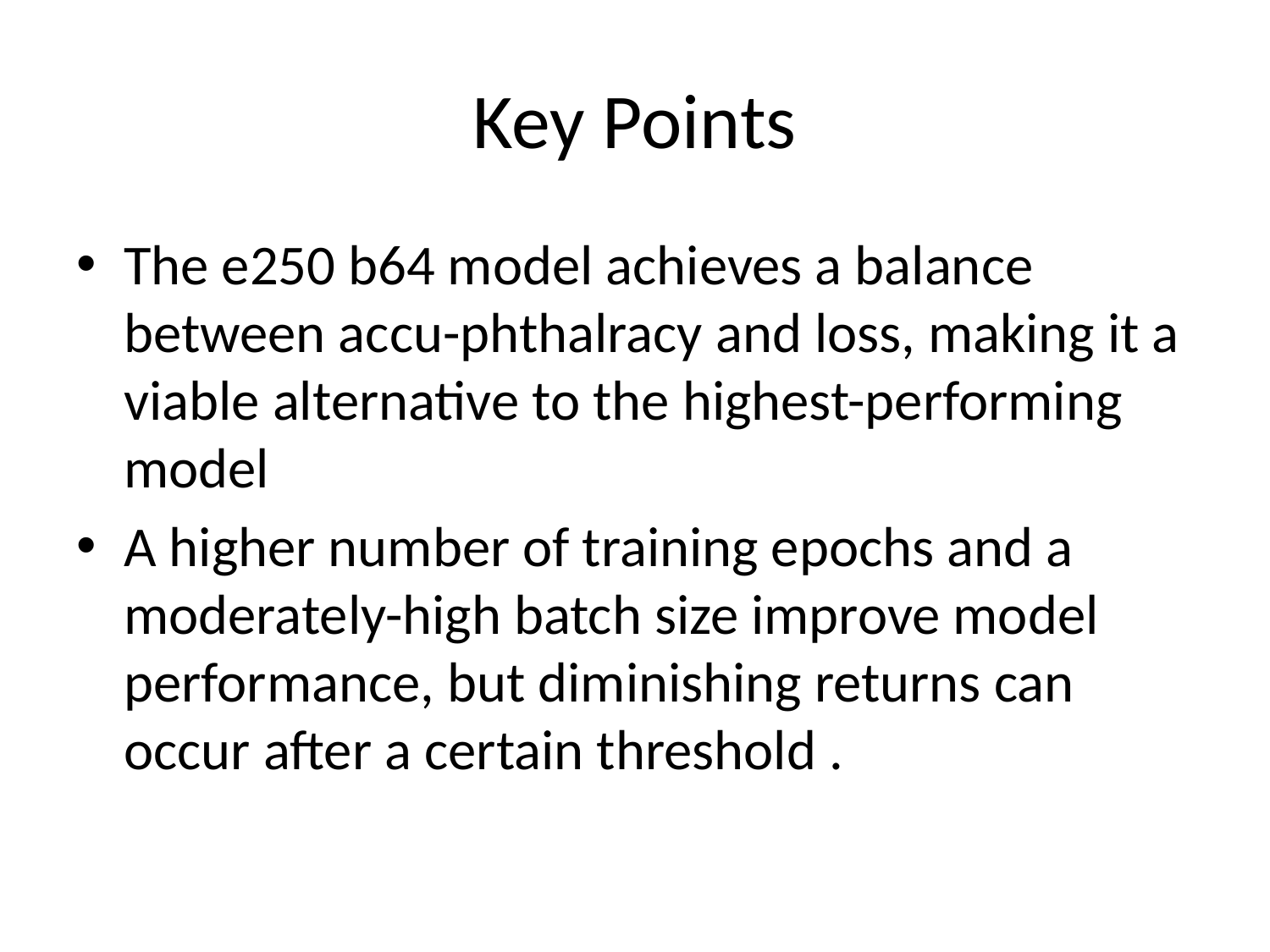

# Key Points
The e250 b64 model achieves a balance between accu-phthalracy and loss, making it a viable alternative to the highest-performing model
A higher number of training epochs and a moderately-high batch size improve model performance, but diminishing returns can occur after a certain threshold .